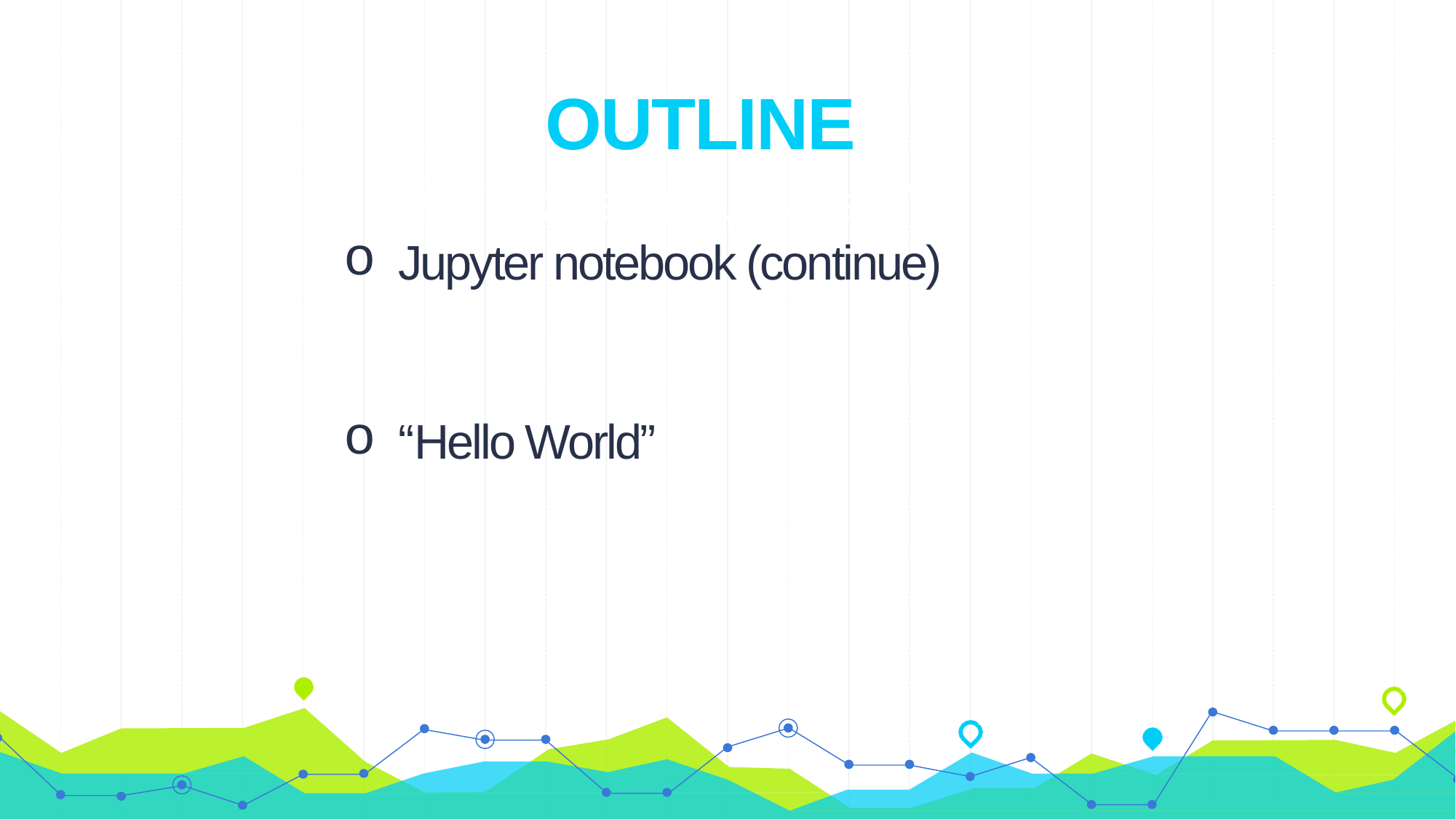

OUTLINE
Wenzheng Li, Hazel (Yujin) Lee
Jupyter notebook (continue)

“Hello World”